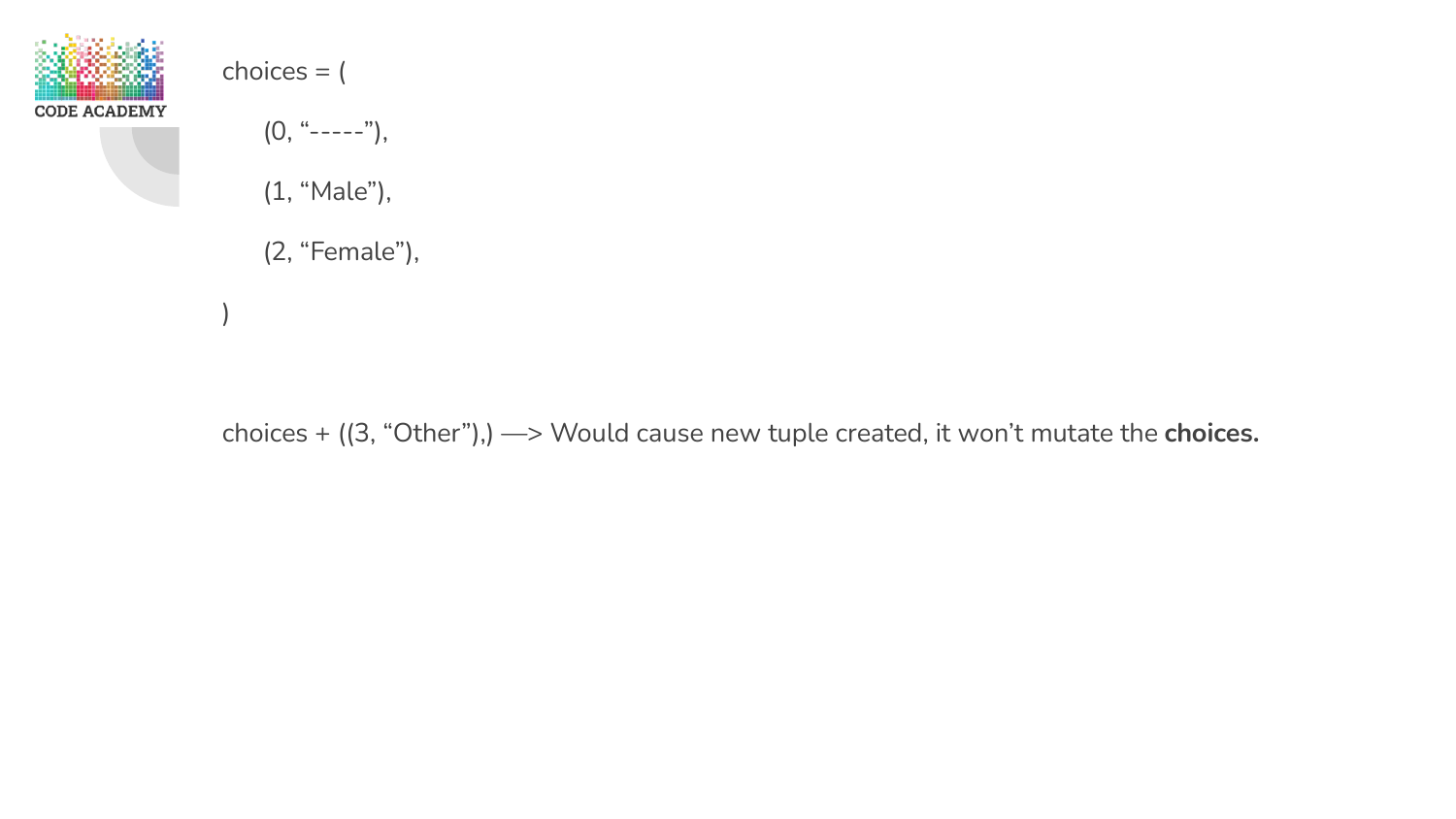

choices = (
      (0, “-----”),
      (1, “Male”),
      (2, “Female”),
)

choices + ((3, “Other”),) —> Would cause new tuple created, it won’t mutate the choices.